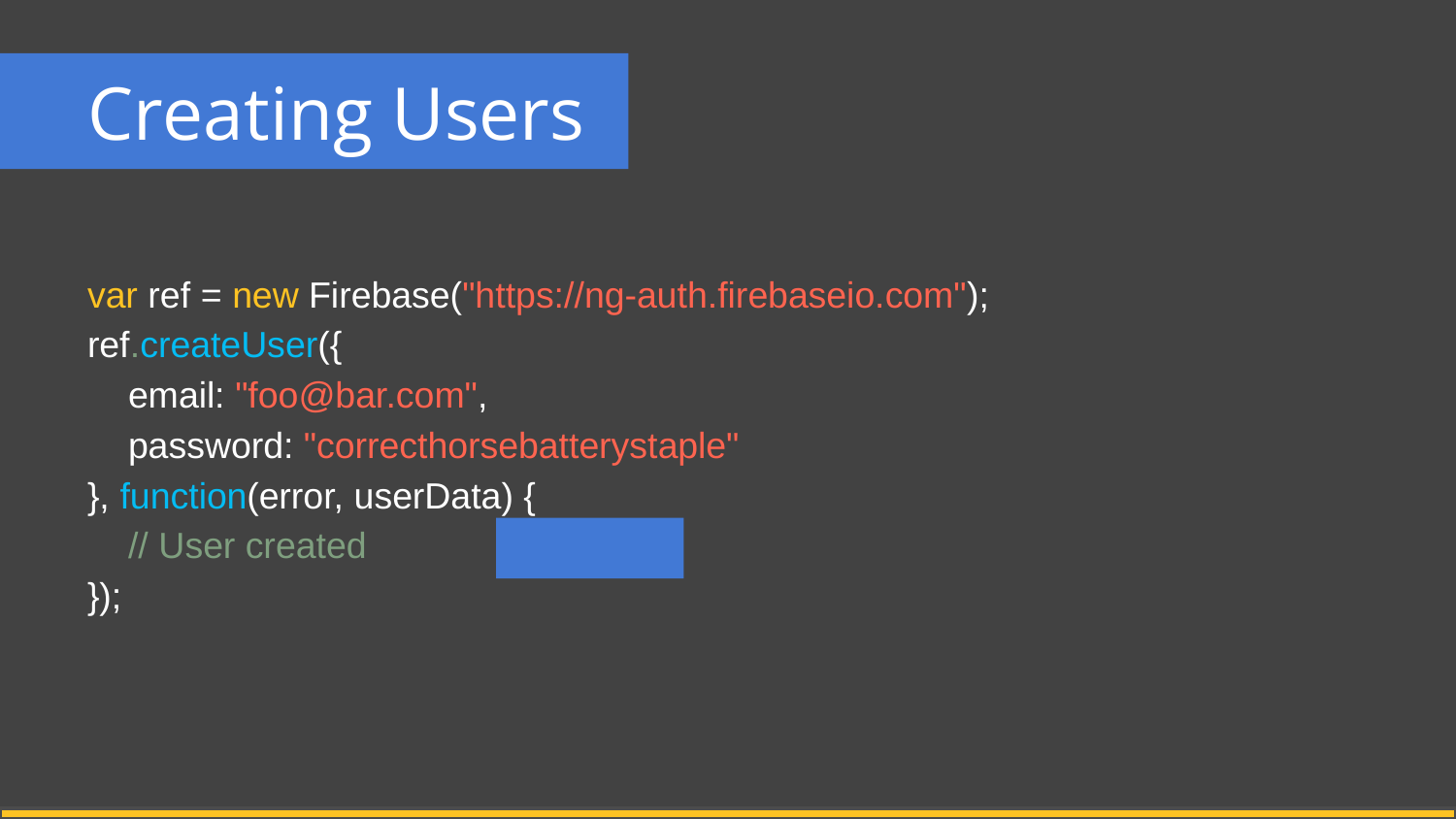

# Creating Users

var ref = new Firebase("https://ng-auth.firebaseio.com");
ref.createUser({
    email: "foo@bar.com",
    password: "correcthorsebatterystaple"
}, function(error, userData) {
    // User created
});